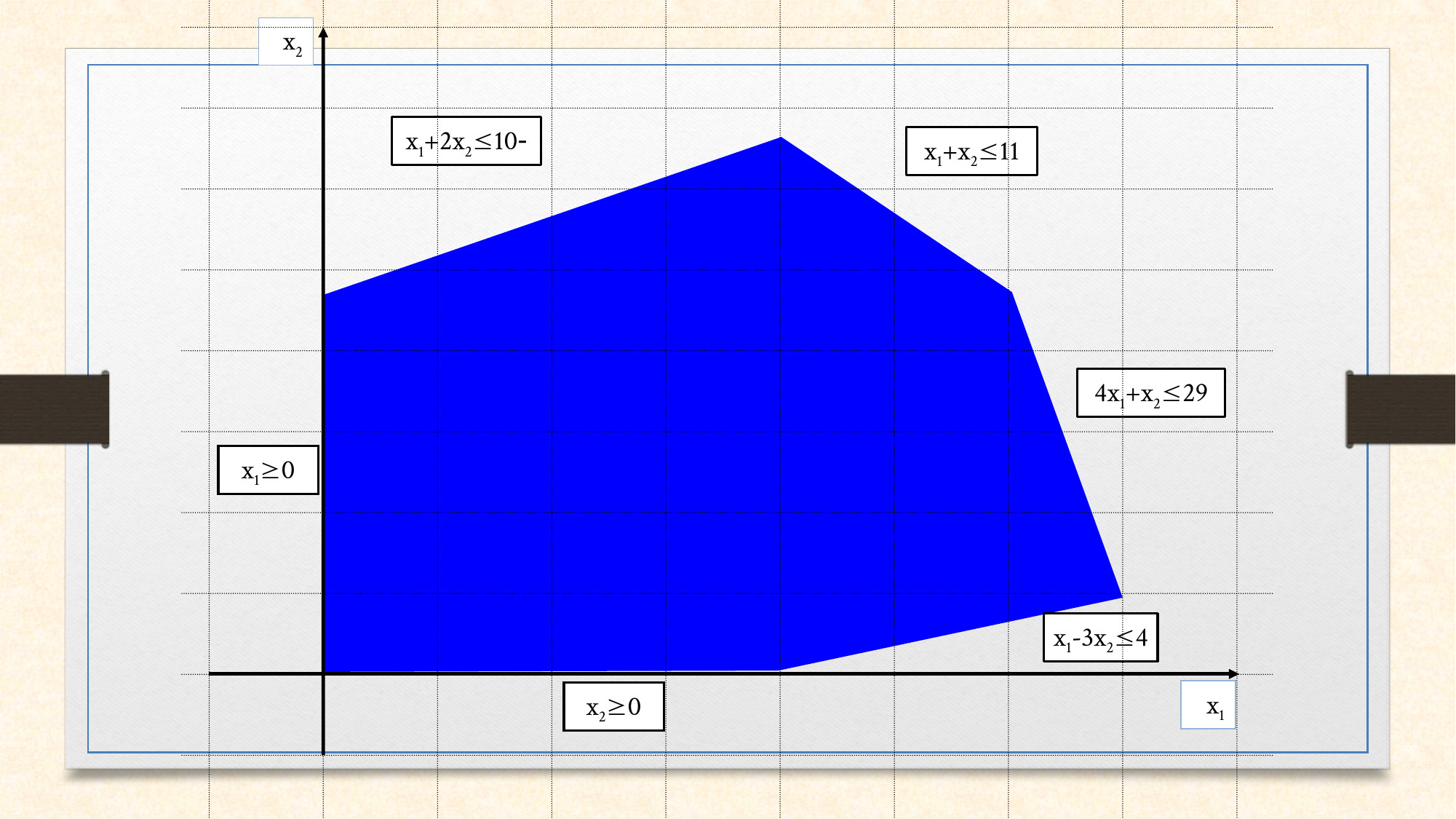

x2

-x1+2x2≤10
x1+x2≤11

4x1+x2≤29
x1≥0
x1-3x2≤4

x1
x2≥0